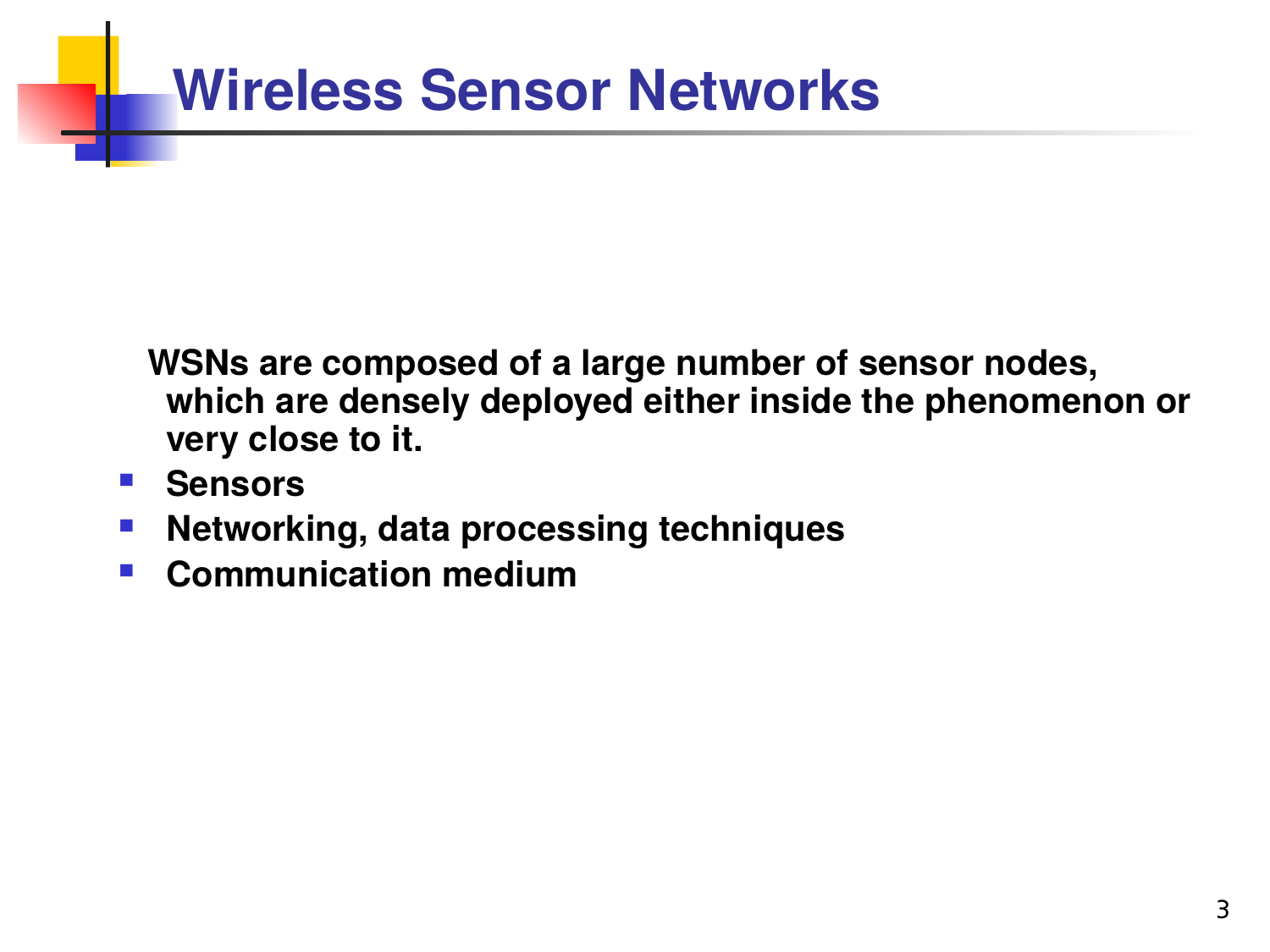

# Wireless Sensor Networks
   WSNs are composed of a large number of sensor nodes, which are densely deployed either inside the phenomenon or very close to it.
Sensors
Networking, data processing techniques
Communication medium
3